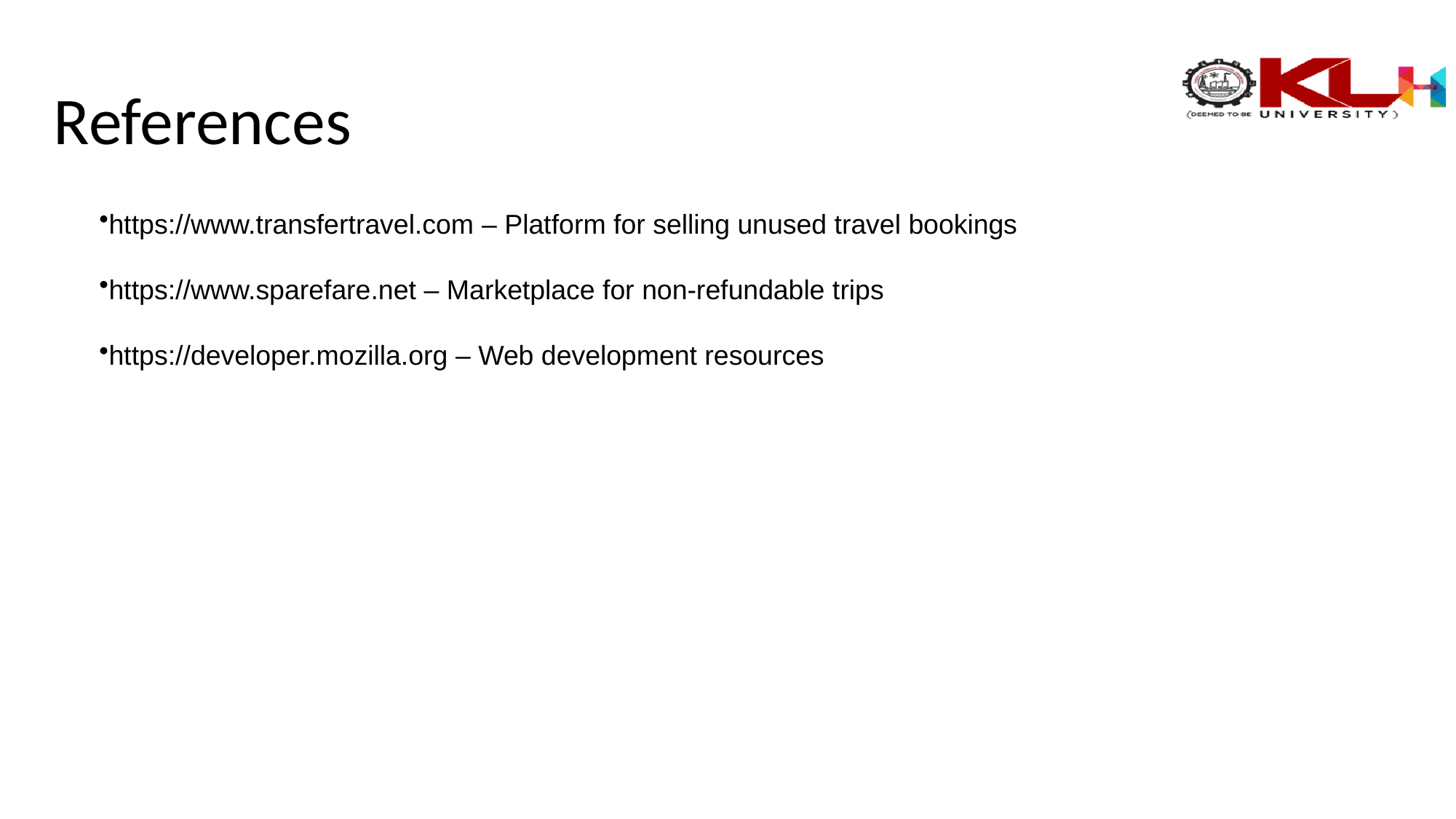

# References
https://www.transfertravel.com – Platform for selling unused travel bookings
https://www.sparefare.net – Marketplace for non-refundable trips
https://developer.mozilla.org – Web development resources